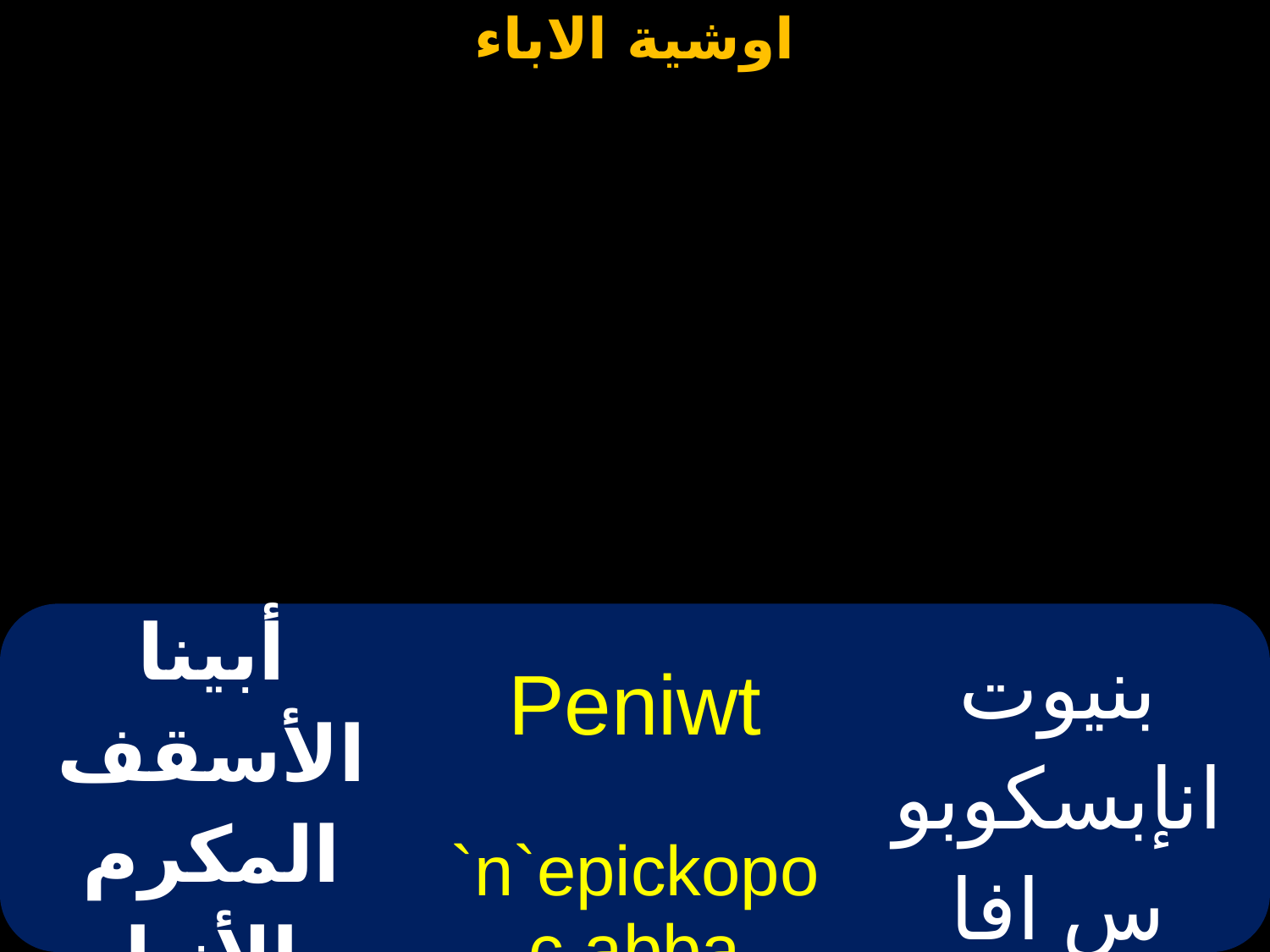

| أبينا الأسقف المكرم الأنبا دانيال | Peniwt `n`epickopoc abba (Dani3l). | بنيوت انإبسكوبوس افا دانيال |
| --- | --- | --- |